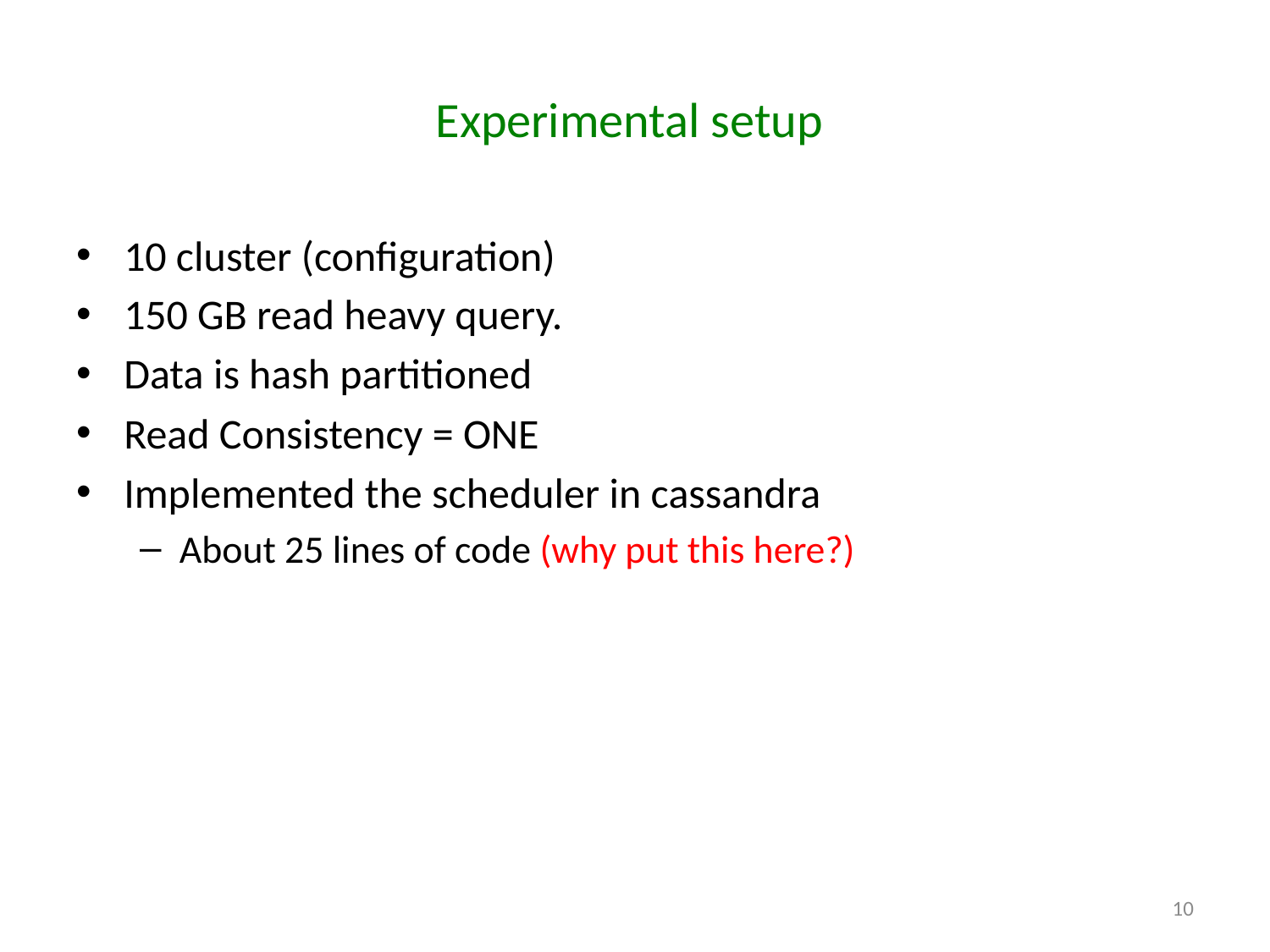

# Experimental setup
10 cluster (configuration)
150 GB read heavy query.
Data is hash partitioned
Read Consistency = ONE
Implemented the scheduler in cassandra
About 25 lines of code (why put this here?)

10